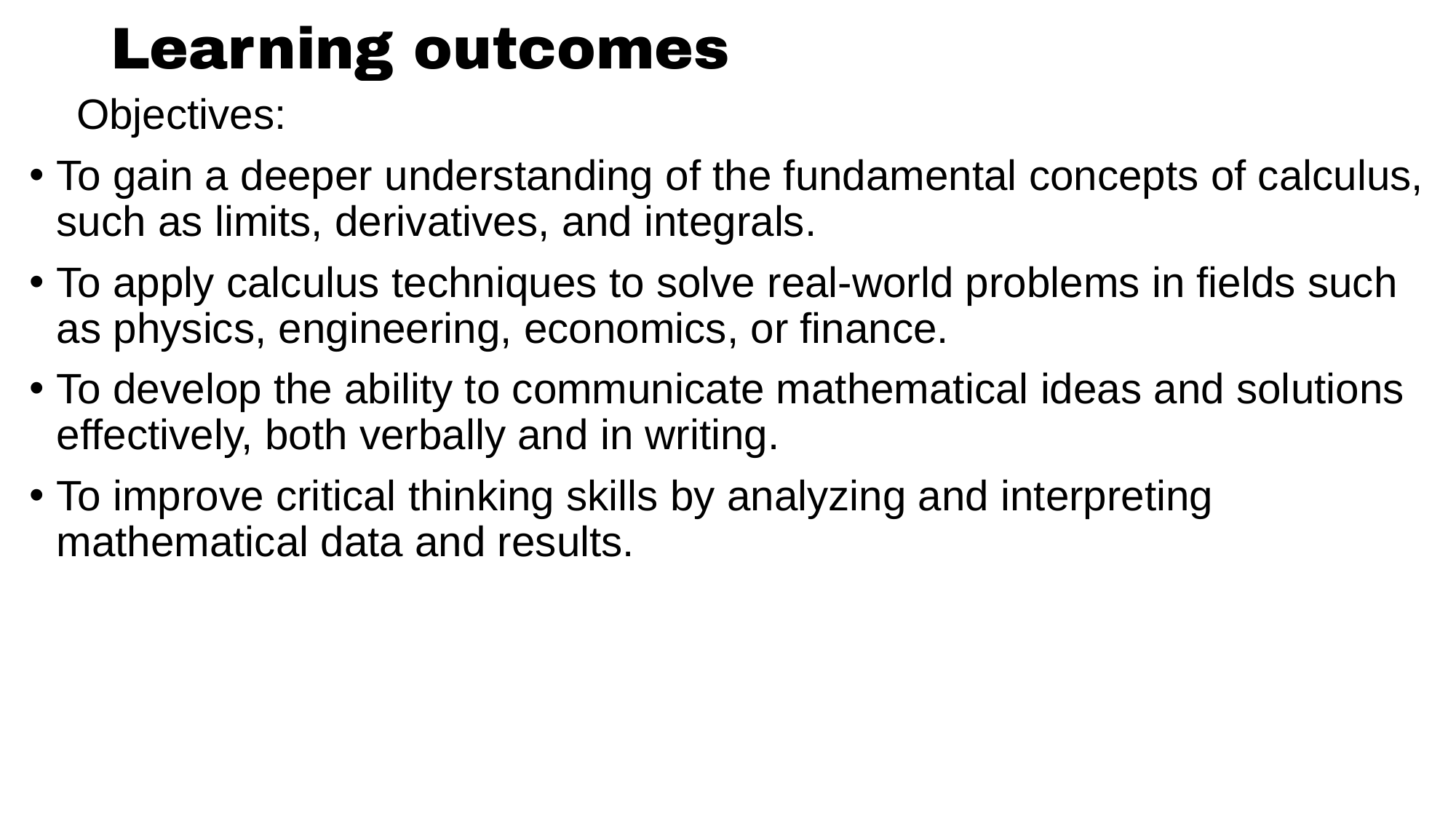

Learning outcomes
    Objectives:
To gain a deeper understanding of the fundamental concepts of calculus, such as limits, derivatives, and integrals.
To apply calculus techniques to solve real-world problems in fields such as physics, engineering, economics, or finance.
To develop the ability to communicate mathematical ideas and solutions effectively, both verbally and in writing.
To improve critical thinking skills by analyzing and interpreting mathematical data and results.